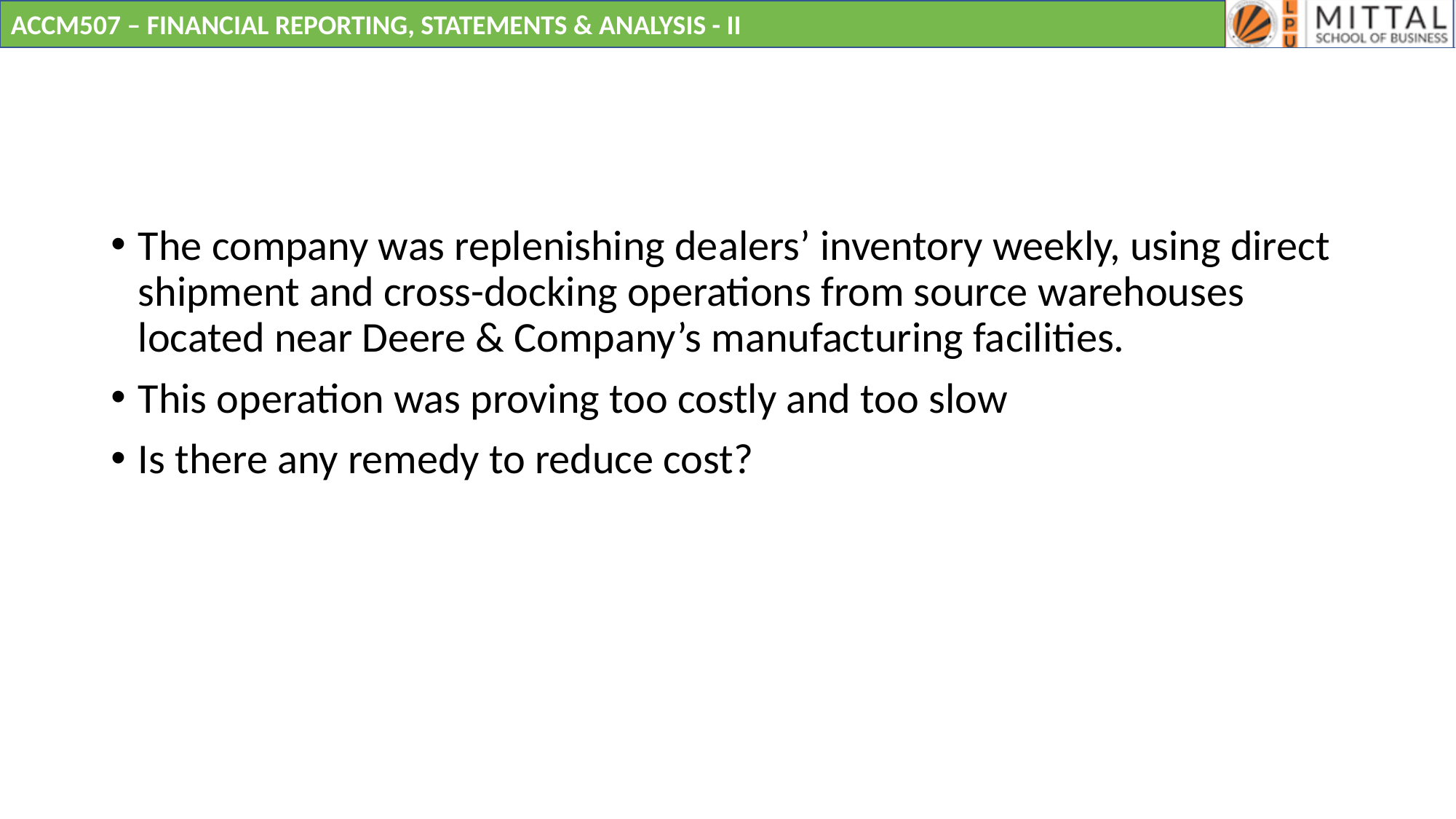

#
The company was replenishing dealers’ inventory weekly, using direct shipment and cross-docking operations from source warehouses located near Deere & Company’s manufacturing facilities.
This operation was proving too costly and too slow
Is there any remedy to reduce cost?